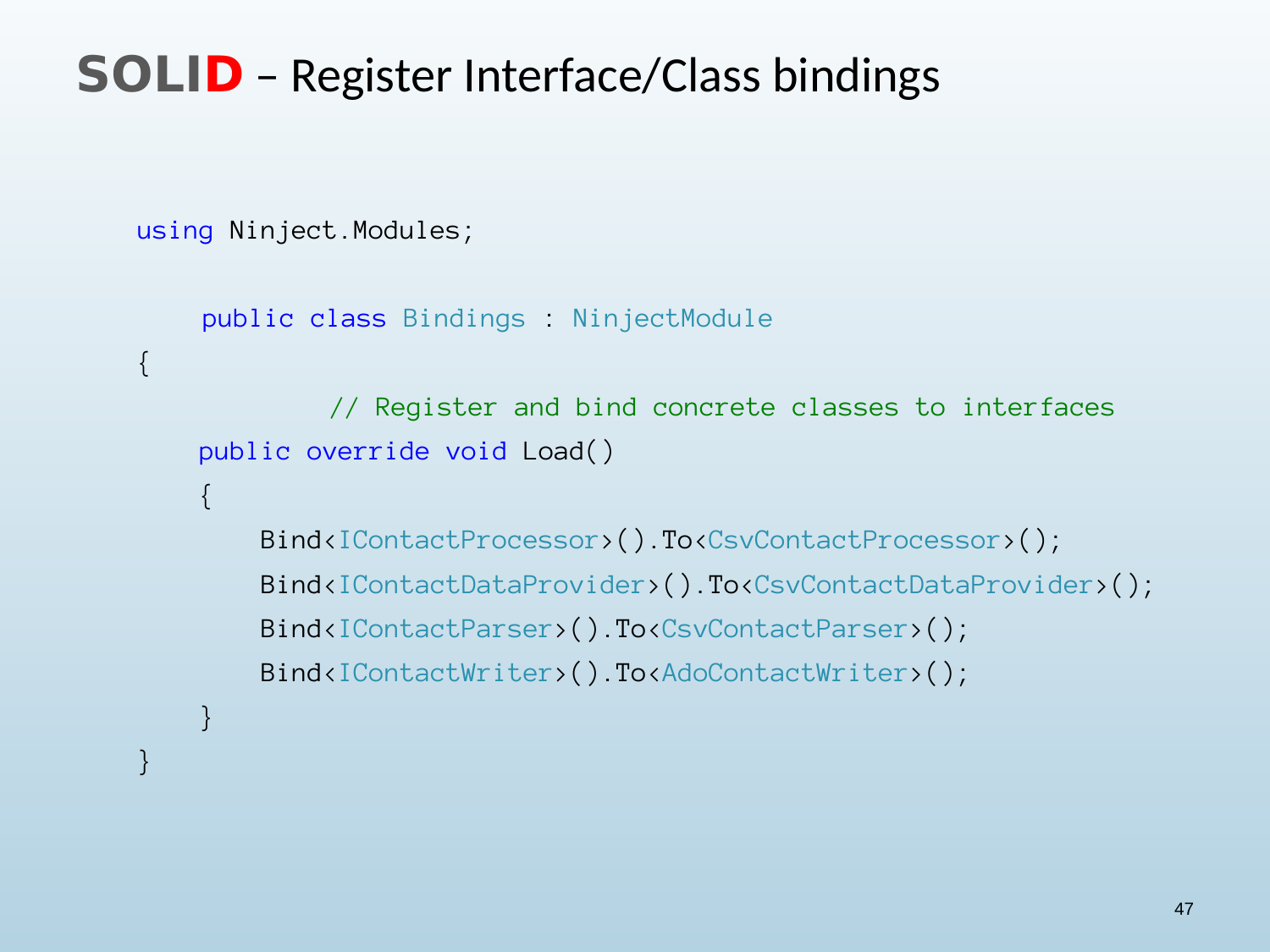

# SOLID – Register Interface/Class bindings

    using Ninject.Modules;

	public class Bindings : NinjectModule
    {
		// Register and bind concrete classes to interfaces
        public override void Load()
        {
            Bind<IContactProcessor>().To<CsvContactProcessor>();
            Bind<IContactDataProvider>().To<CsvContactDataProvider>();
            Bind<IContactParser>().To<CsvContactParser>();
            Bind<IContactWriter>().To<AdoContactWriter>();
        }
    }